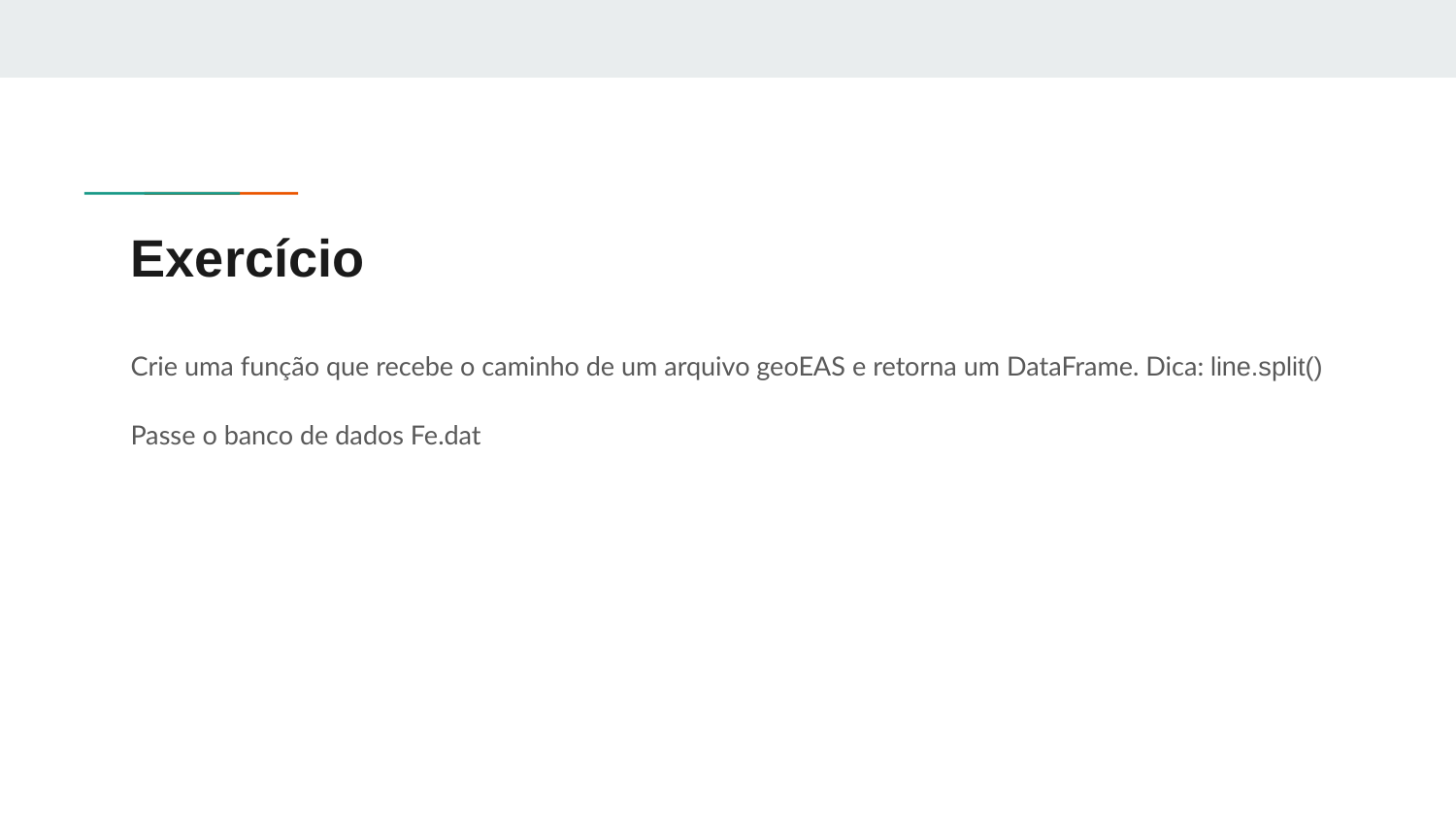

# Exercício
Crie uma função que recebe o caminho de um arquivo geoEAS e retorna um DataFrame. Dica: line.split()
Passe o banco de dados Fe.dat